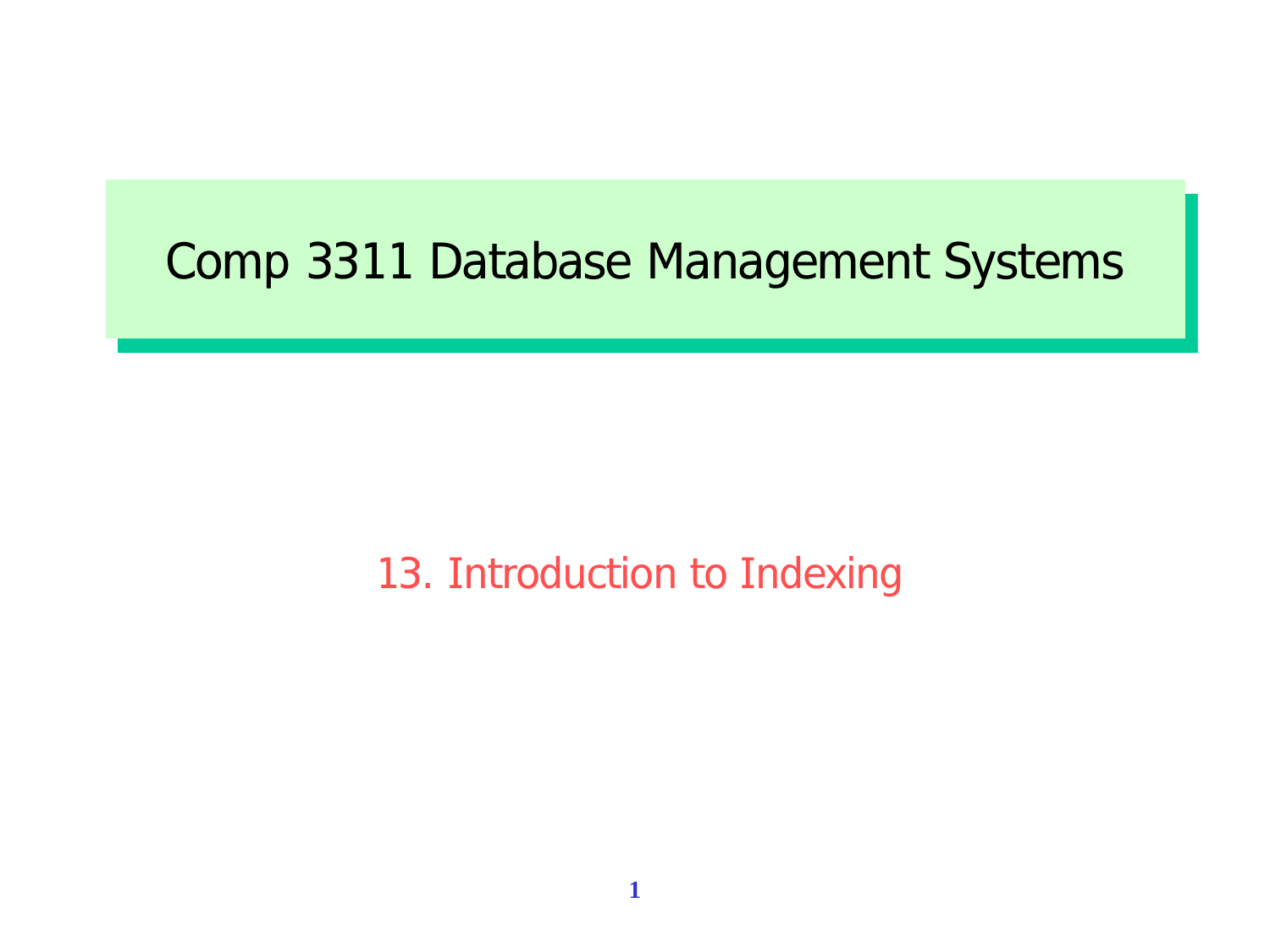

Comp 3311 Database Management Systems
13. Introduction to Indexing

1